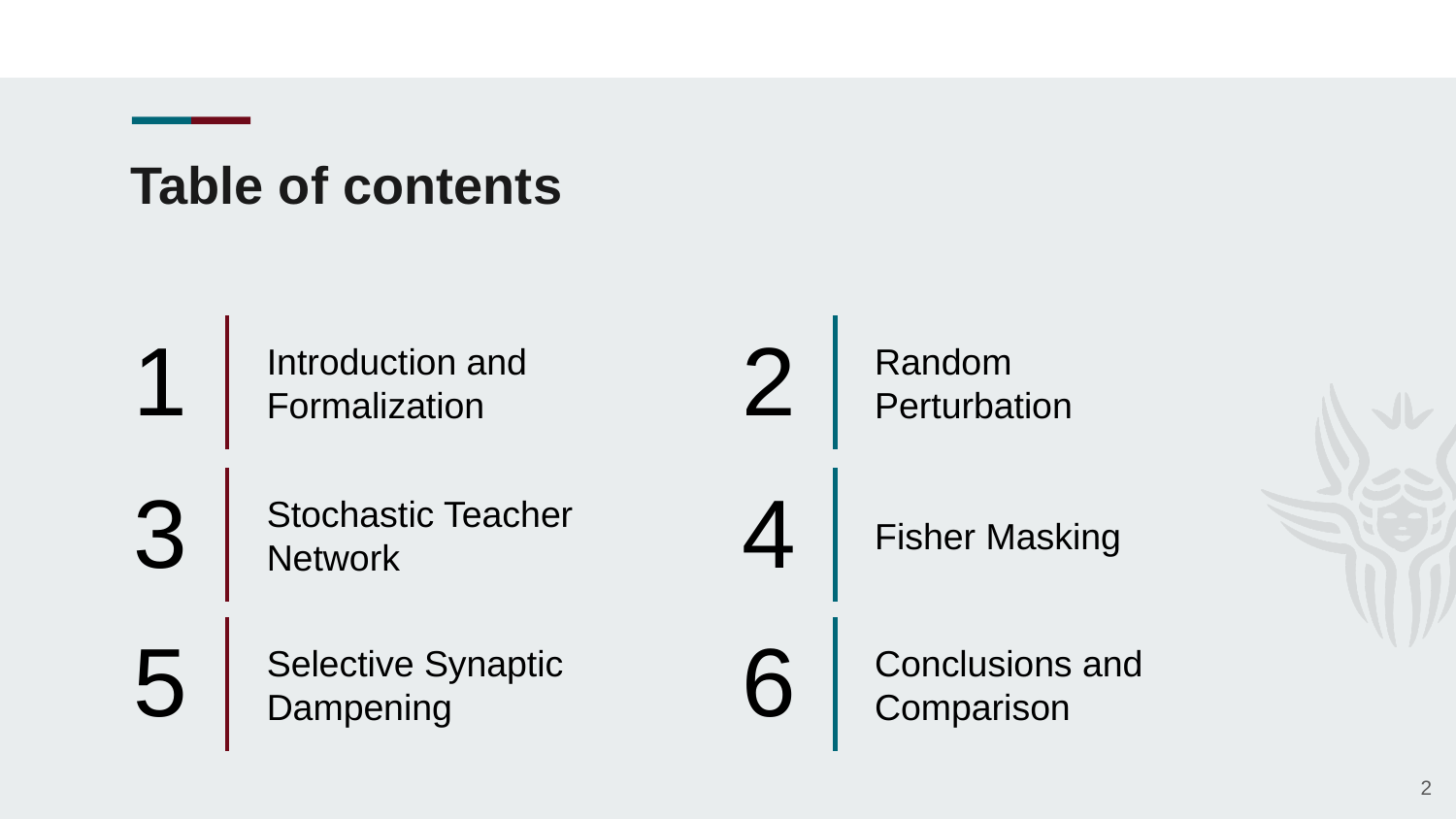

# Table of contents
Introduction and Formalization
Random Perturbation
Stochastic Teacher Network
Fisher Masking
Selective Synaptic Dampening
Conclusions and Comparison
2